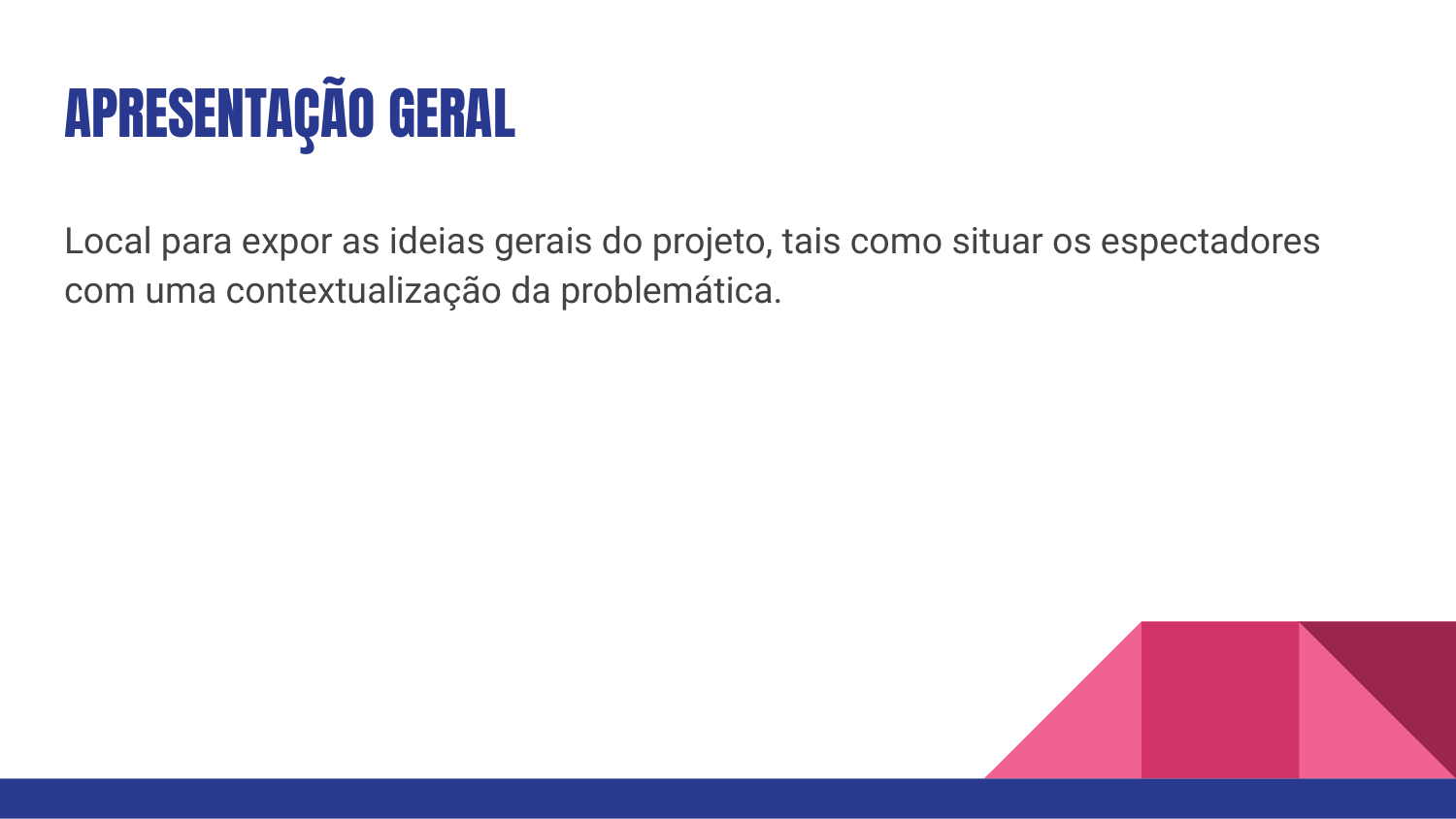

# APRESENTAÇÃO GERAL
Local para expor as ideias gerais do projeto, tais como situar os espectadores com uma contextualização da problemática.